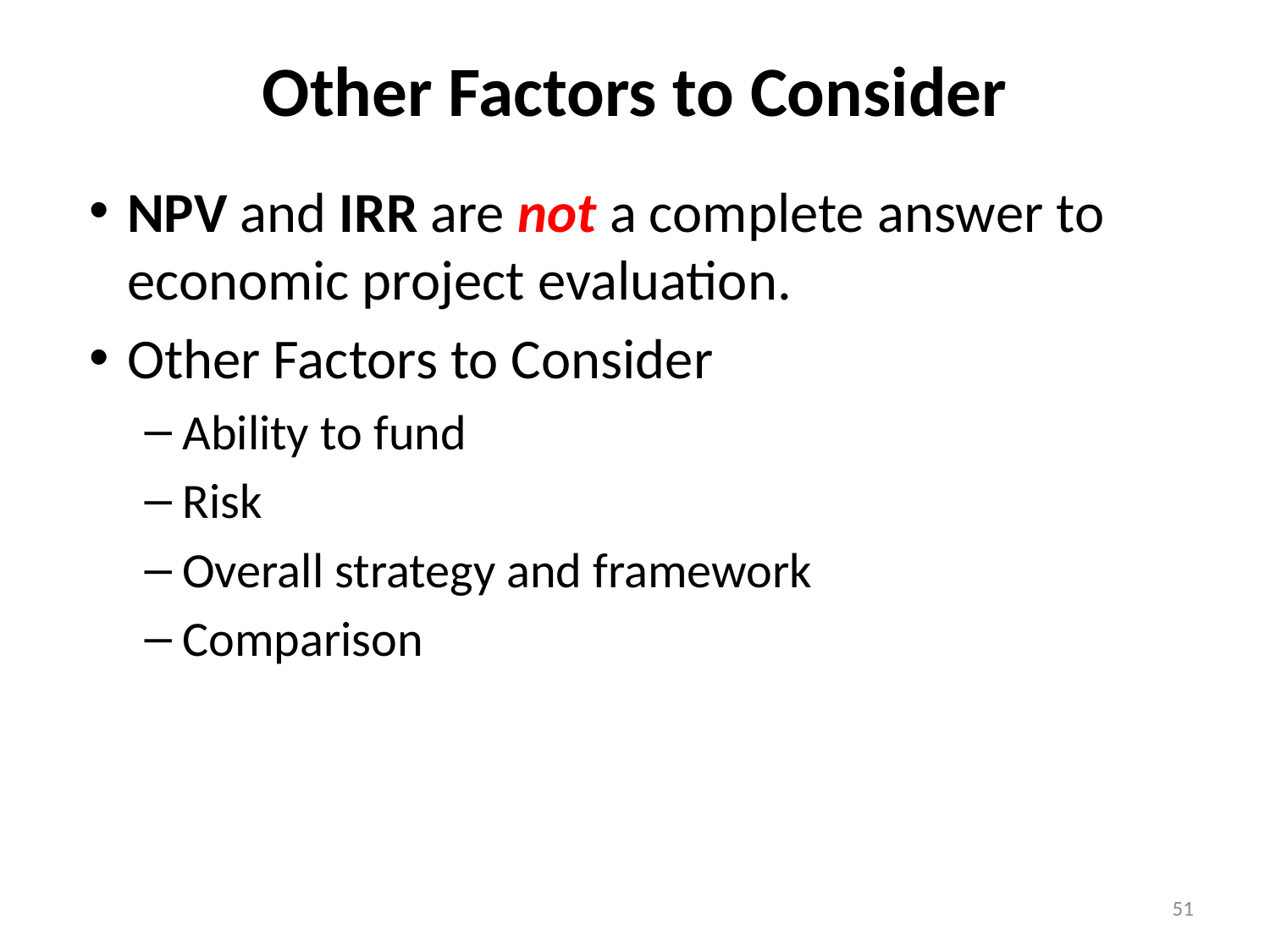

# Other Factors to Consider
NPV and IRR are not a complete answer to economic project evaluation.
Other Factors to Consider
Ability to fund
Risk
Overall strategy and framework
Comparison
51